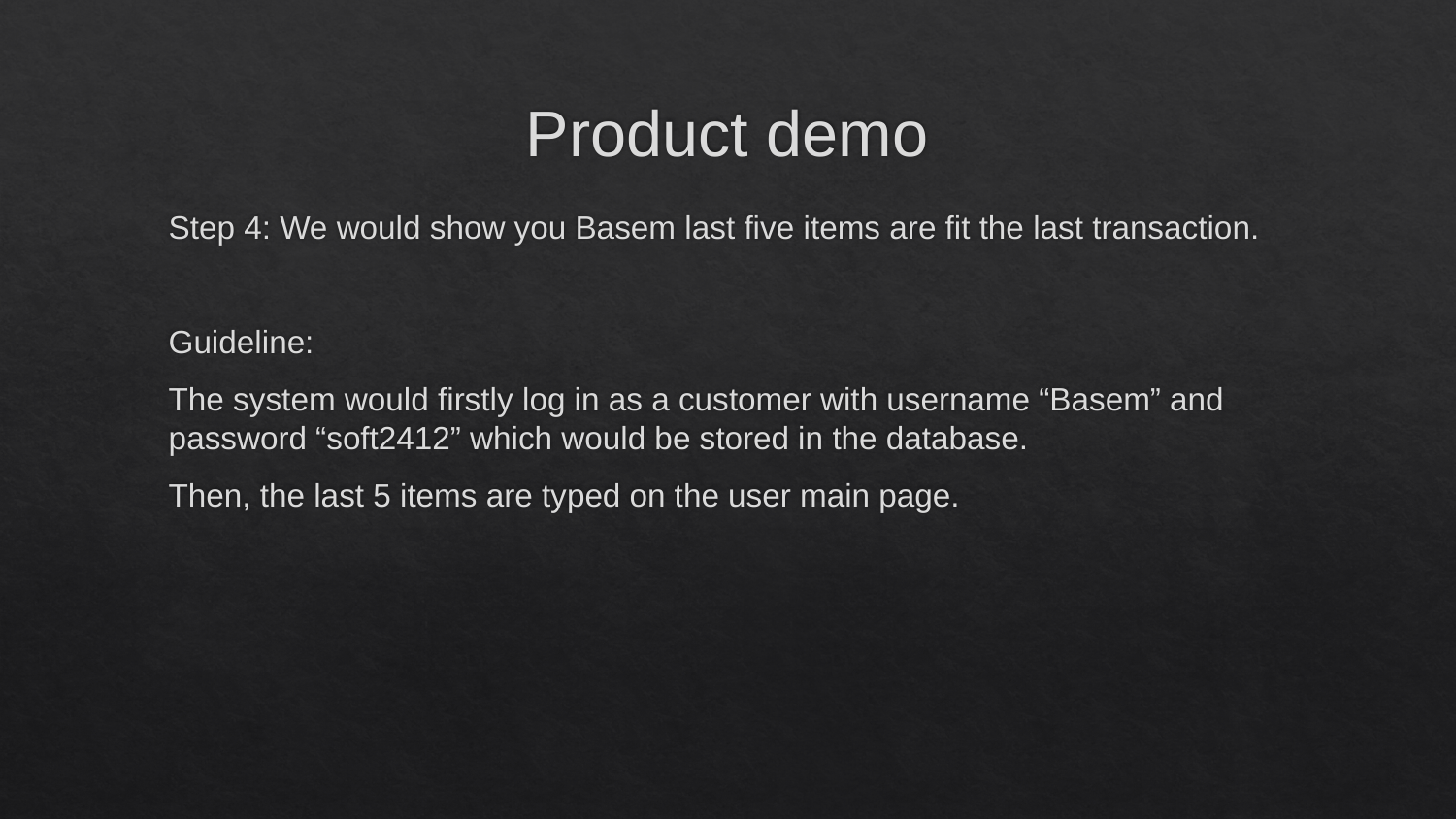

# Product demo
Step 4: We would show you Basem last five items are fit the last transaction.

Guideline:
The system would firstly log in as a customer with username “Basem” and password “soft2412” which would be stored in the database.
Then, the last 5 items are typed on the user main page.